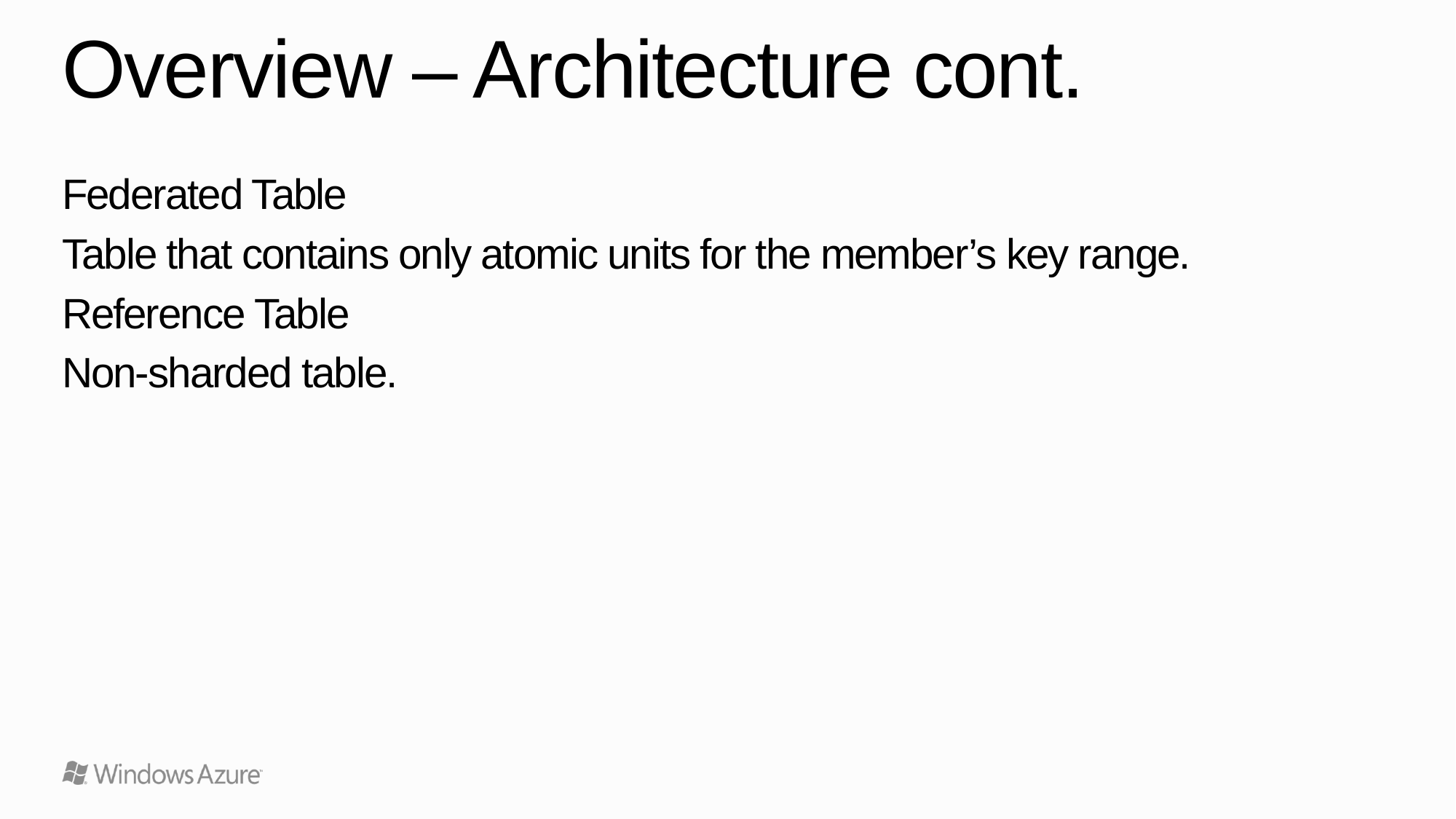

# Overview – Architecture cont.
Federated Table
Table that contains only atomic units for the member’s key range.
Reference Table
Non-sharded table.